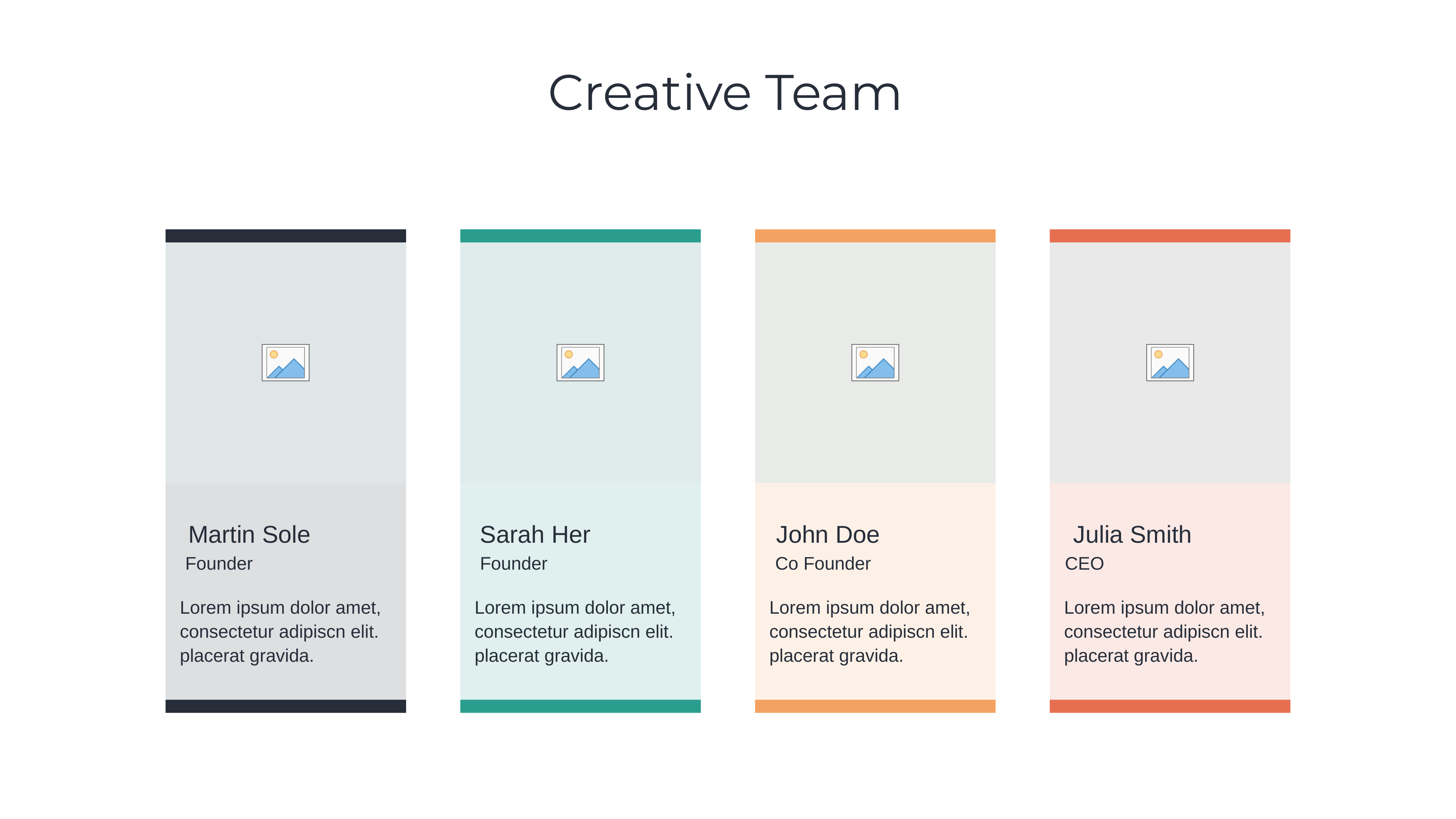

Creative Team

Martin Sole
Sarah Her
John Doe
Julia Smith
Founder
Founder
Co Founder
CEO
Lorem ipsum dolor amet, consectetur adipiscn elit. placerat gravida.
Lorem ipsum dolor amet, consectetur adipiscn elit. placerat gravida.
Lorem ipsum dolor amet, consectetur adipiscn elit. placerat gravida.
Lorem ipsum dolor amet, consectetur adipiscn elit. placerat gravida.